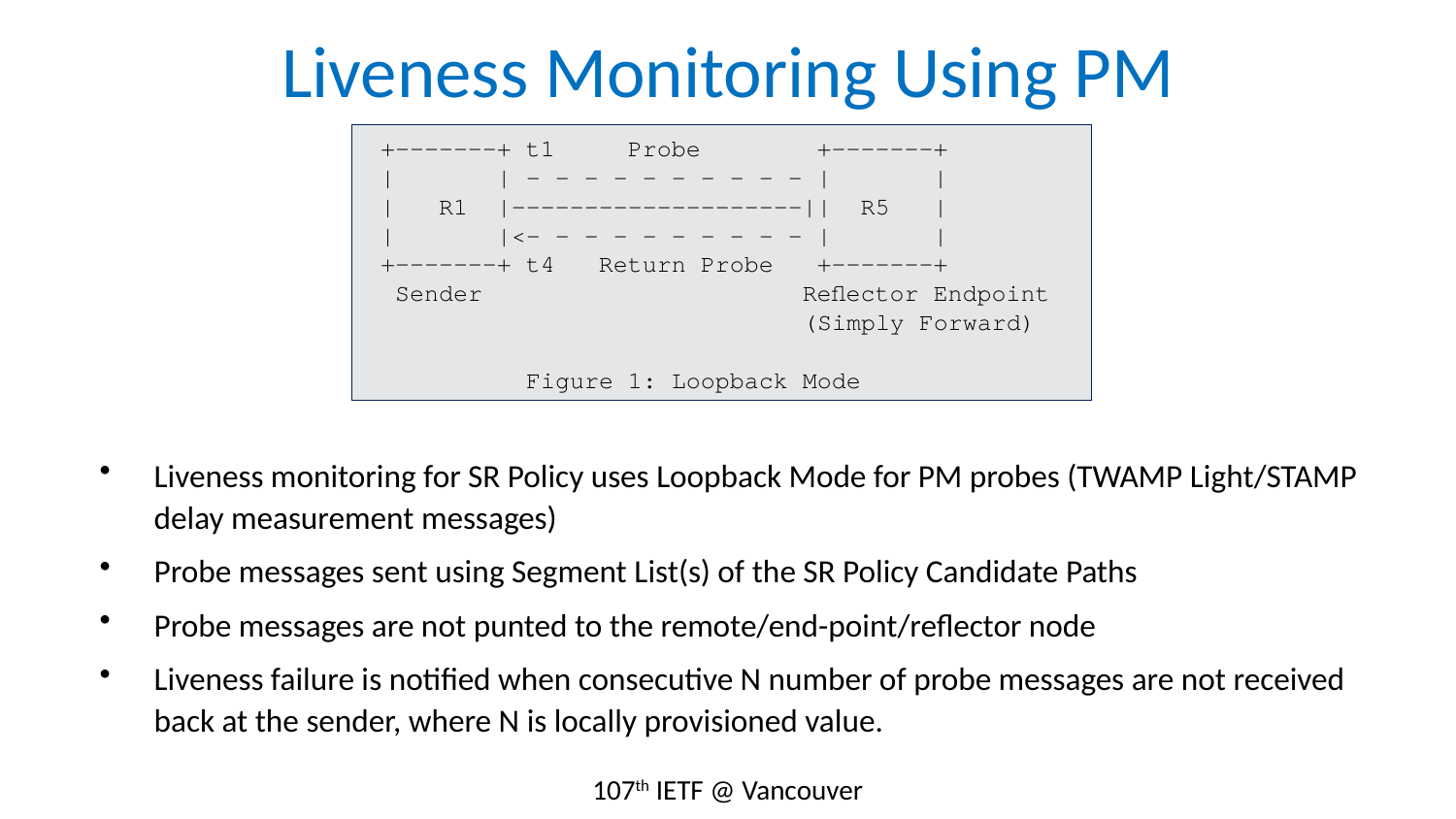

# Liveness Monitoring Using PM
 +-------+ t1     Probe        +-------+
 |       | - - - - - - - - - - |       |
 |   R1  |--------------------||  R5   |
 |       |<- - - - - - - - - - |       |
 +-------+ t4   Return Probe   +-------+
  Sender                      Reflector Endpoint
                              (Simply Forward)

           Figure 1: Loopback Mode
Liveness monitoring for SR Policy uses Loopback Mode for PM probes (TWAMP Light/STAMP delay measurement messages)
Probe messages sent using Segment List(s) of the SR Policy Candidate Paths
Probe messages are not punted to the remote/end-point/reflector node
Liveness failure is notified when consecutive N number of probe messages are not received back at the sender, where N is locally provisioned value.
107th IETF @ Vancouver